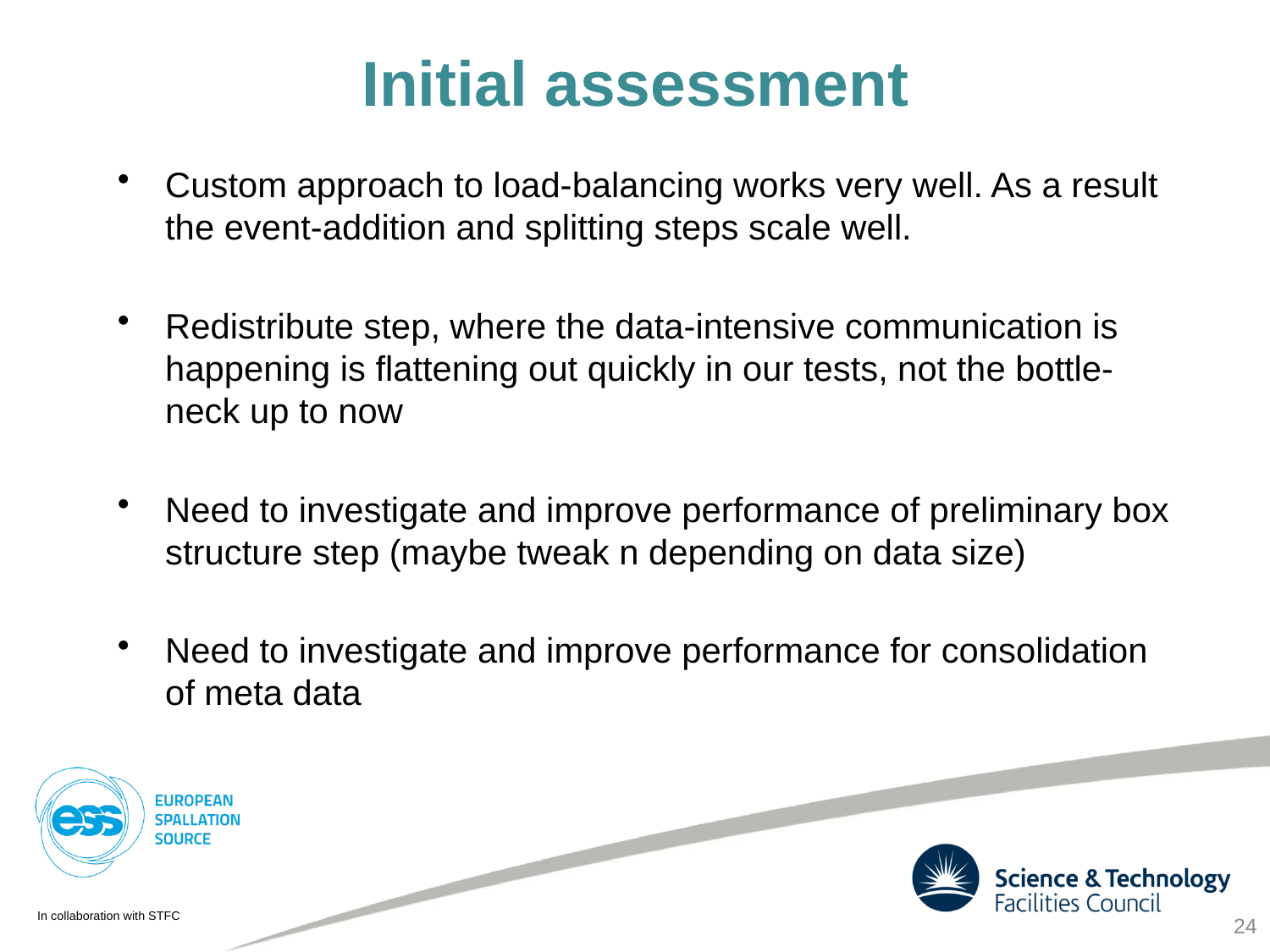

# Initial assessment
Custom approach to load-balancing works very well. As a result the event-addition and splitting steps scale well.

Redistribute step, where the data-intensive communication is happening is flattening out quickly in our tests, not the bottle-neck up to now

Need to investigate and improve performance of preliminary box structure step (maybe tweak n depending on data size)

Need to investigate and improve performance for consolidation of meta data

24